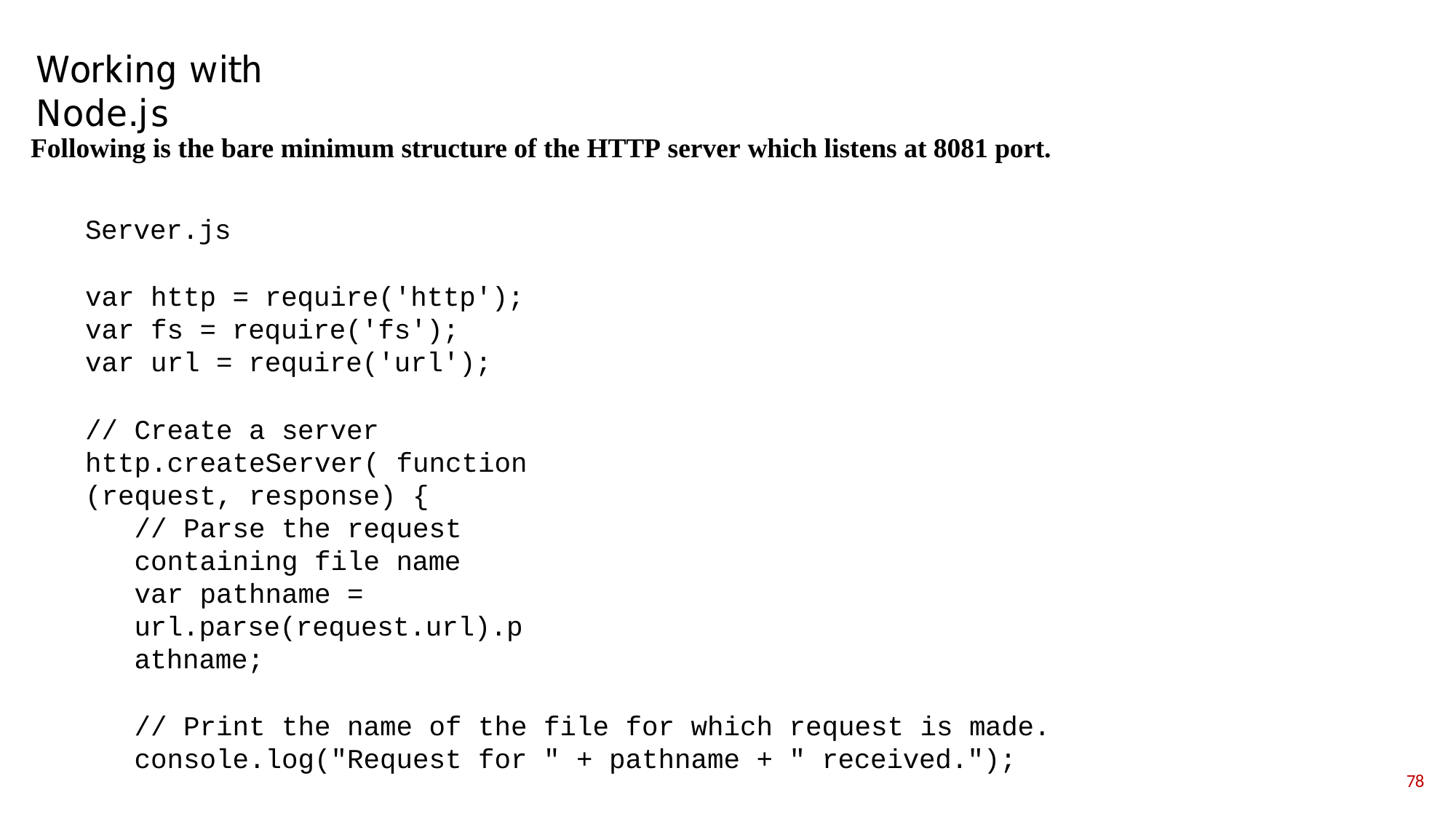

# Working with Node.js
Following is the bare minimum structure of the HTTP server which listens at 8081 port.

Server.js

var http = require('http'); var fs = require('fs');
var url = require('url');

// Create a server
http.createServer( function (request, response) {
// Parse the request containing file name
var pathname = url.parse(request.url).pathname;

// Print the name of the file for which request is made. console.log("Request for " + pathname + " received.");
78